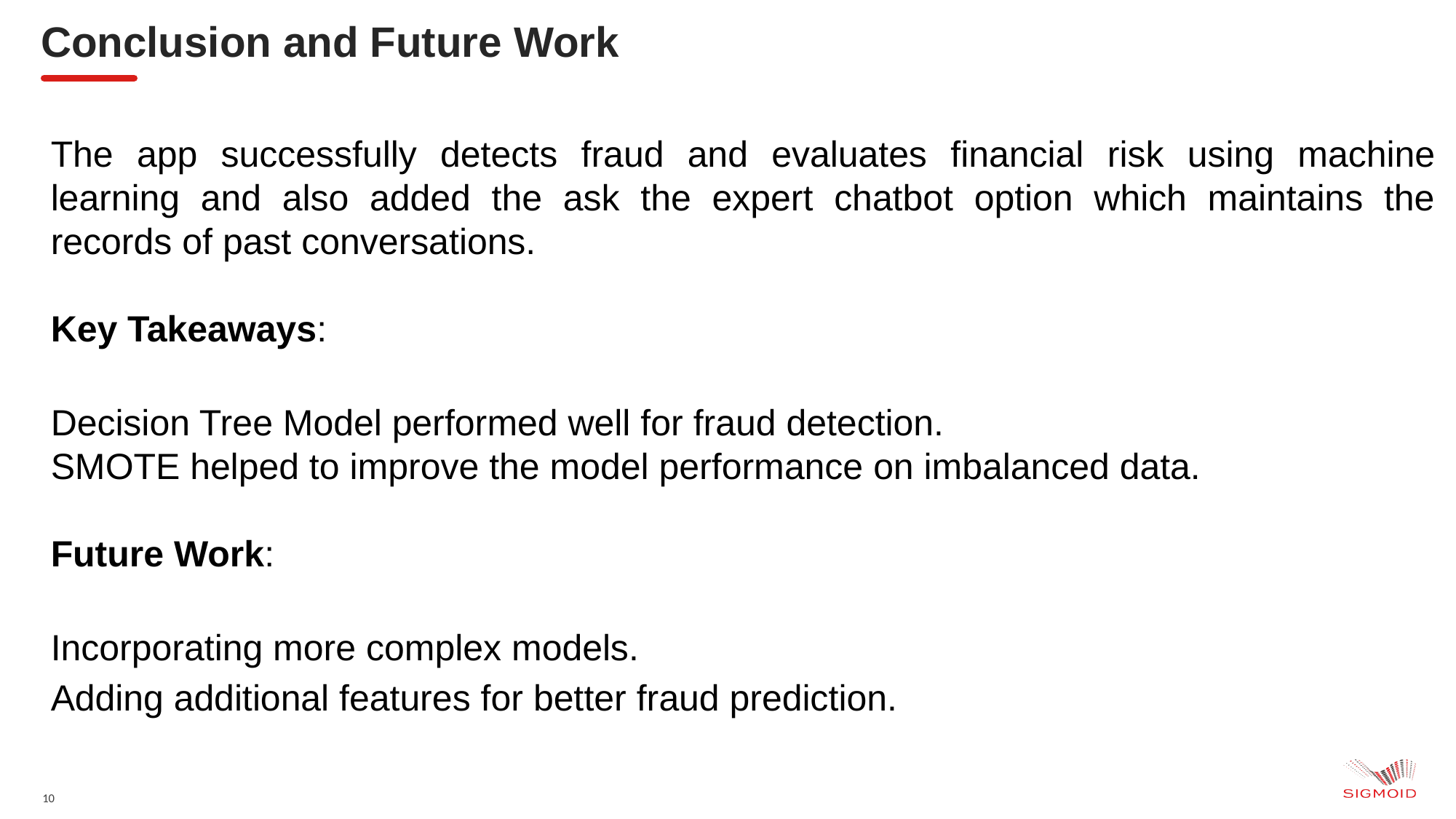

Conclusion and Future Work
The app successfully detects fraud and evaluates financial risk using machine learning and also added the ask the expert chatbot option which maintains the records of past conversations.

Key Takeaways:

Decision Tree Model performed well for fraud detection.
SMOTE helped to improve the model performance on imbalanced data.

Future Work:

Incorporating more complex models.
Adding additional features for better fraud prediction.